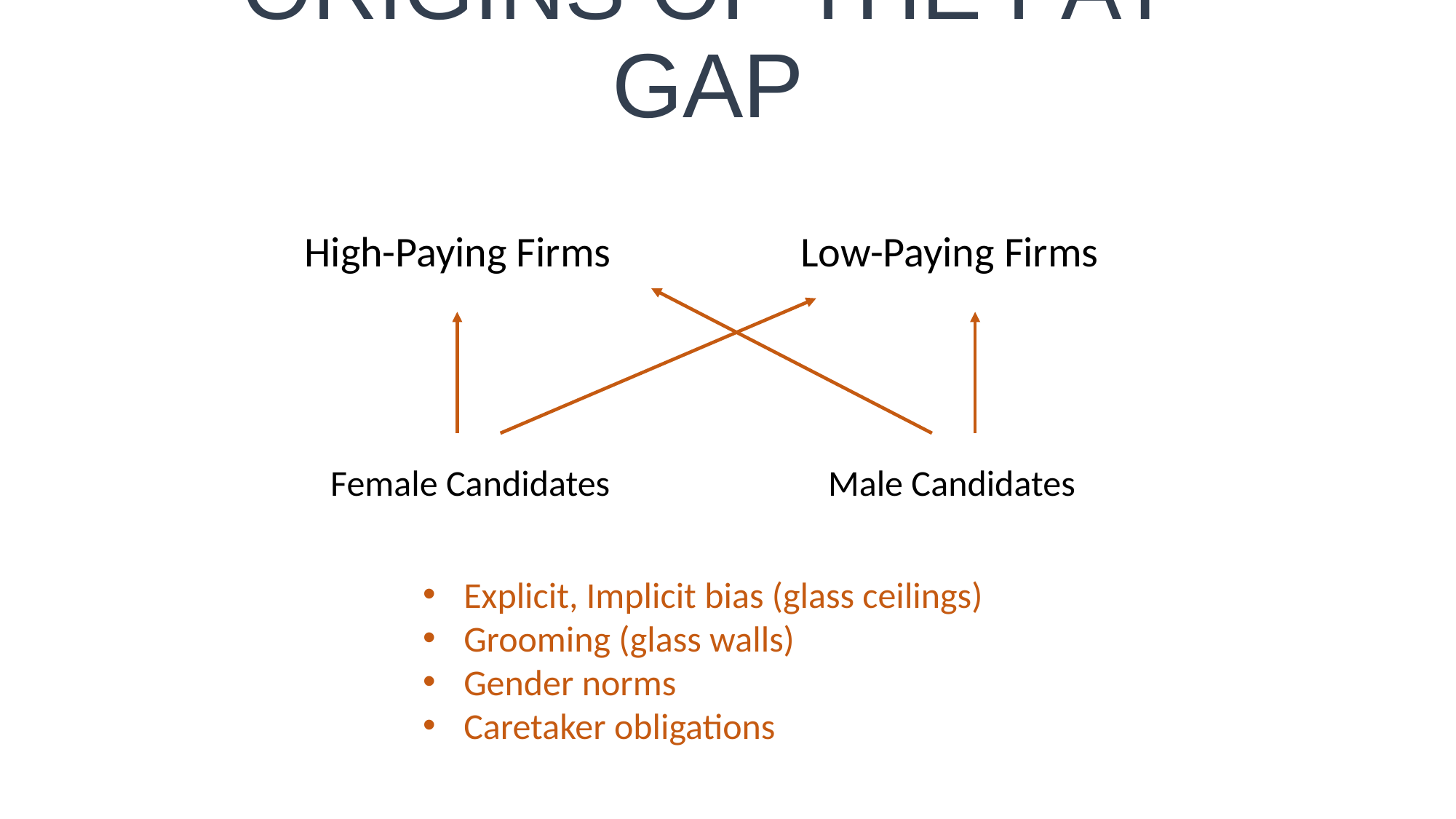

# Origins of the Pay Gap
High-Paying Firms
Low-Paying Firms
Female Candidates
Male Candidates
Explicit, Implicit bias (glass ceilings)
Grooming (glass walls)
Gender norms
Caretaker obligations